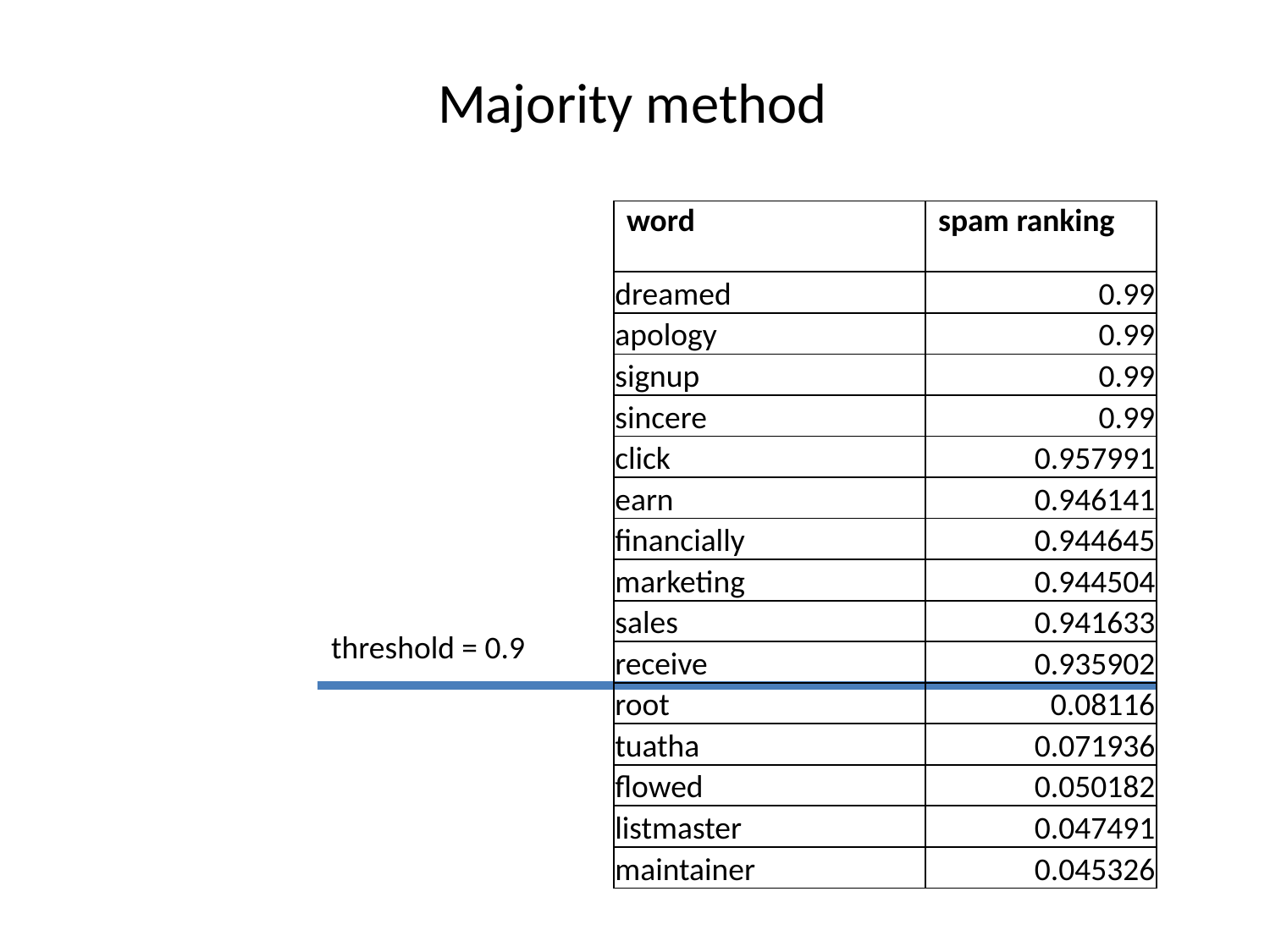

# Majority method
| word | spam ranking |
| --- | --- |
| dreamed | 0.99 |
| apology | 0.99 |
| signup | 0.99 |
| sincere | 0.99 |
| click | 0.957991 |
| earn | 0.946141 |
| financially | 0.944645 |
| marketing | 0.944504 |
| sales | 0.941633 |
| receive | 0.935902 |
| root | 0.08116 |
| tuatha | 0.071936 |
| flowed | 0.050182 |
| listmaster | 0.047491 |
| maintainer | 0.045326 |
threshold = 0.9